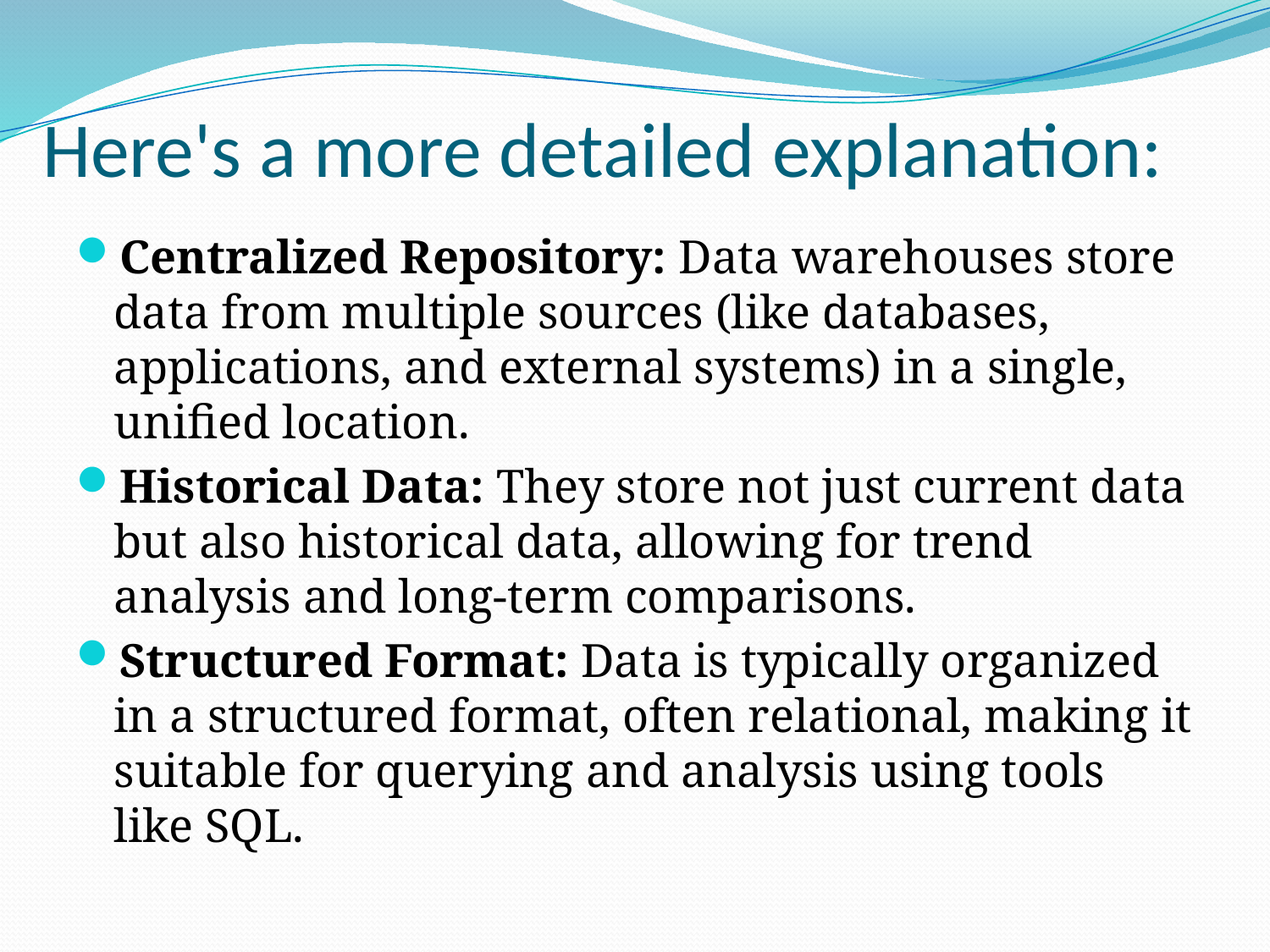

# Here's a more detailed explanation:
Centralized Repository: Data warehouses store data from multiple sources (like databases, applications, and external systems) in a single, unified location.
Historical Data: They store not just current data but also historical data, allowing for trend analysis and long-term comparisons.
Structured Format: Data is typically organized in a structured format, often relational, making it suitable for querying and analysis using tools like SQL.